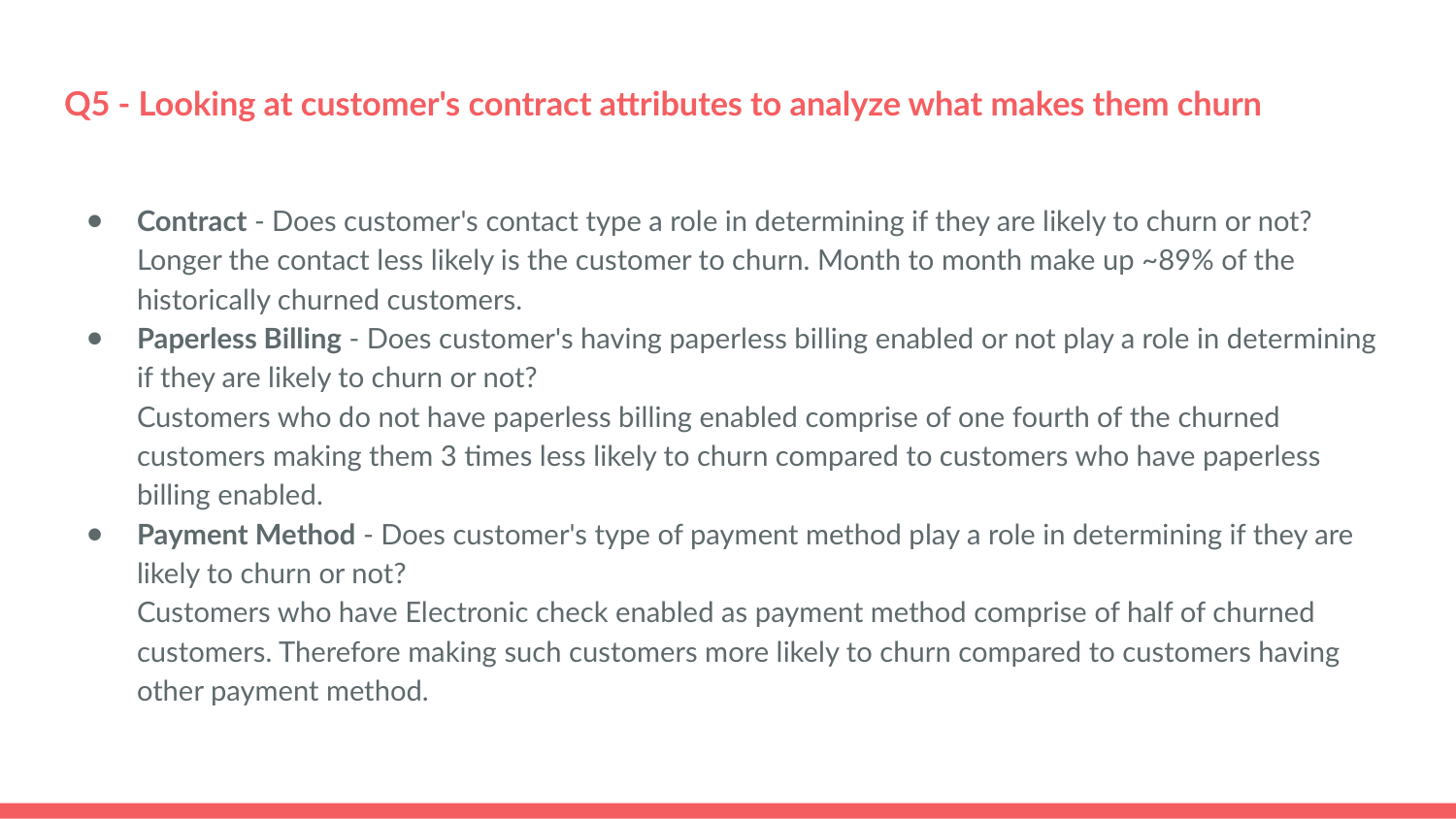

# Q5 - Looking at customer's contract attributes to analyze what makes them churn
Contract - Does customer's contact type a role in determining if they are likely to churn or not?
Longer the contact less likely is the customer to churn. Month to month make up ~89% of the historically churned customers.
Paperless Billing - Does customer's having paperless billing enabled or not play a role in determining if they are likely to churn or not?
Customers who do not have paperless billing enabled comprise of one fourth of the churned customers making them 3 times less likely to churn compared to customers who have paperless billing enabled.
Payment Method - Does customer's type of payment method play a role in determining if they are likely to churn or not?
Customers who have Electronic check enabled as payment method comprise of half of churned customers. Therefore making such customers more likely to churn compared to customers having other payment method.